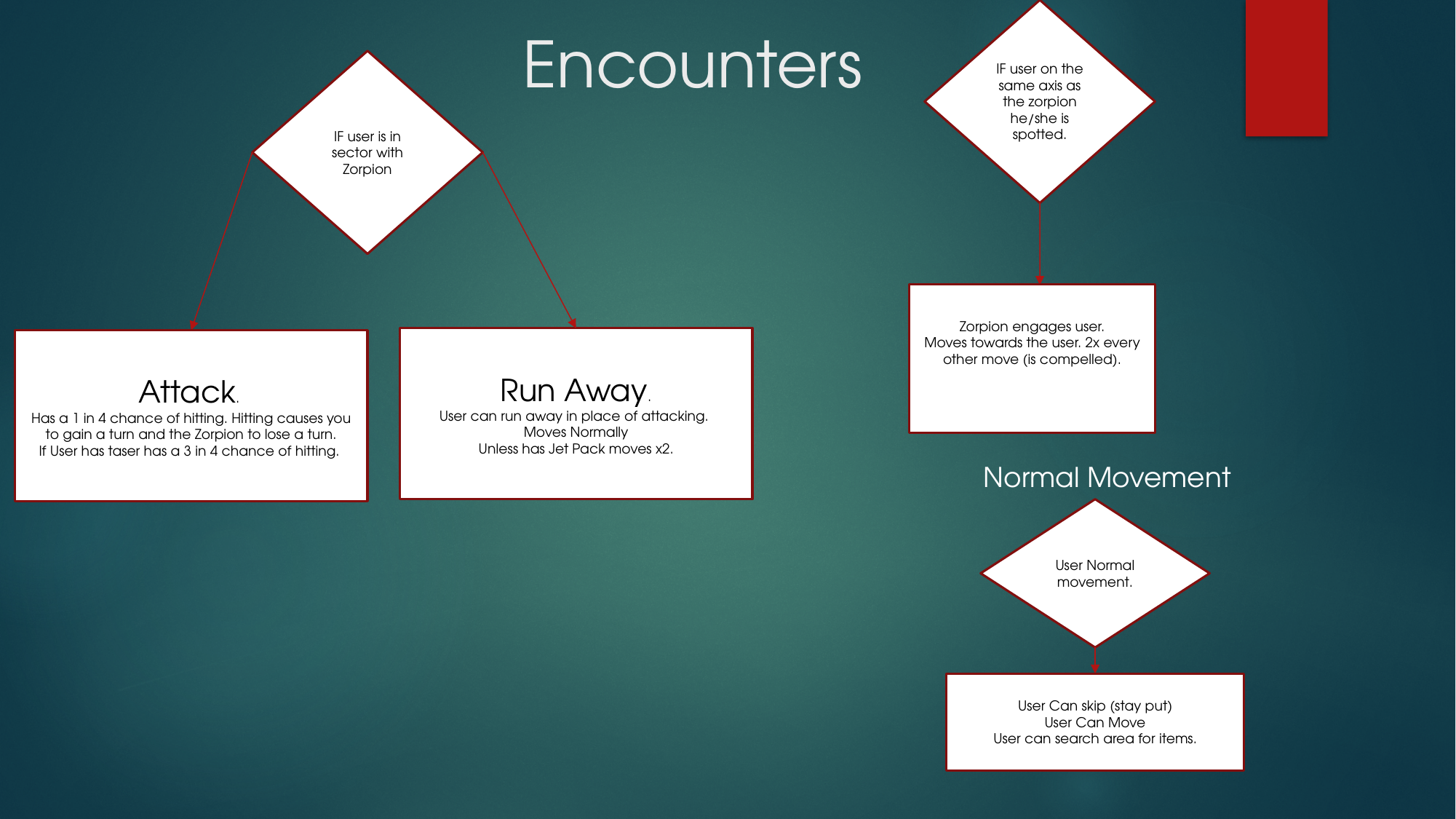

IF user on the same axis as the zorpion he/she is spotted.
# Encounters
IF user is in sector with Zorpion
Zorpion engages user.
Moves towards the user. 2x every other move (is compelled).

Run Away.
User can run away in place of attacking.
Moves Normally
Unless has Jet Pack moves x2.
Attack.
Has a 1 in 4 chance of hitting. Hitting causes you to gain a turn and the Zorpion to lose a turn.
If User has taser has a 3 in 4 chance of hitting.
Normal Movement
User Normal movement.
User Can skip (stay put)
User Can Move
User can search area for items.